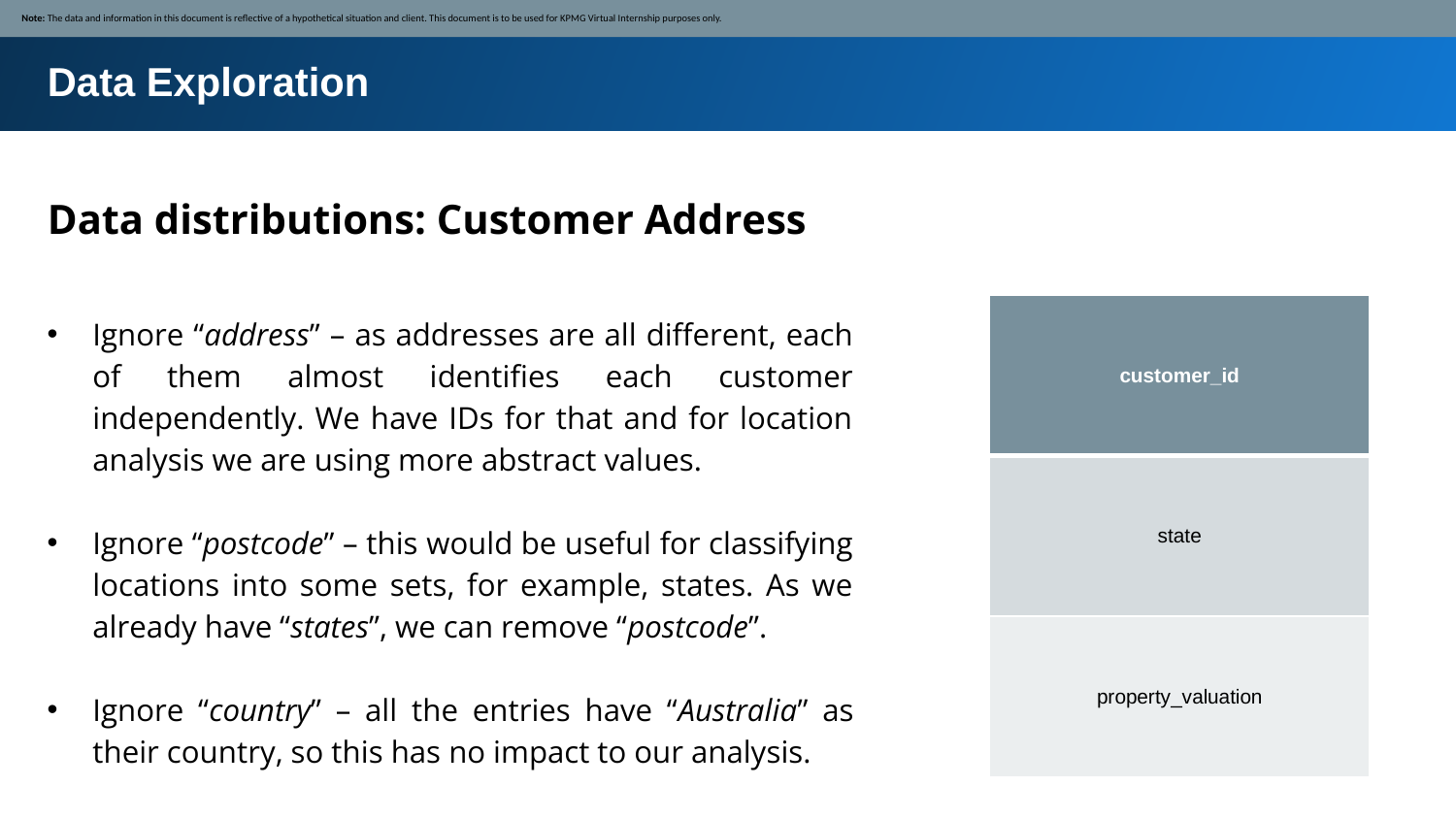

Note: The data and information in this document is reflective of a hypothetical situation and client. This document is to be used for KPMG Virtual Internship purposes only.
Data Exploration
Data distributions: Customer Address
Ignore “address” – as addresses are all different, each of them almost identifies each customer independently. We have IDs for that and for location analysis we are using more abstract values.

Ignore “postcode” – this would be useful for classifying locations into some sets, for example, states. As we already have “states”, we can remove “postcode”.

Ignore “country” – all the entries have “Australia” as their country, so this has no impact to our analysis.
| customer\_id |
| --- |
| state |
| property\_valuation |